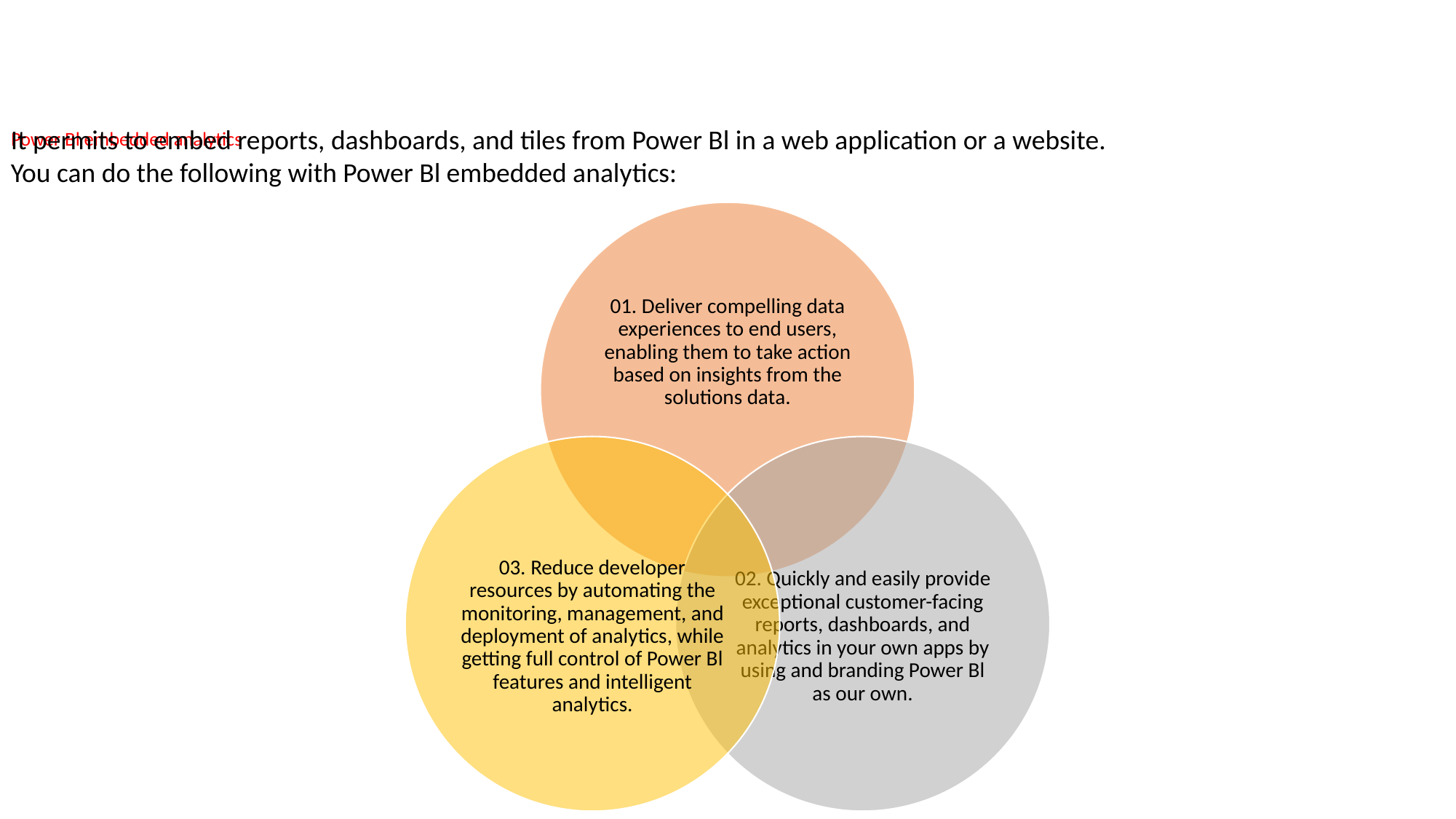

# Power Bl embedded analytics
It permits to embed reports, dashboards, and tiles from Power Bl in a web application or a website.
You can do the following with Power Bl embedded analytics:
01. Deliver compelling data experiences to end users, enabling them to take action based on insights from the solutions data.
02. Quickly and easily provide exceptional customer-facing reports, dashboards, and analytics in your own apps by using and branding Power Bl as our own.
03. Reduce developer resources by automating the monitoring, management, and deployment of analytics, while getting full control of Power Bl features and intelligent analytics.